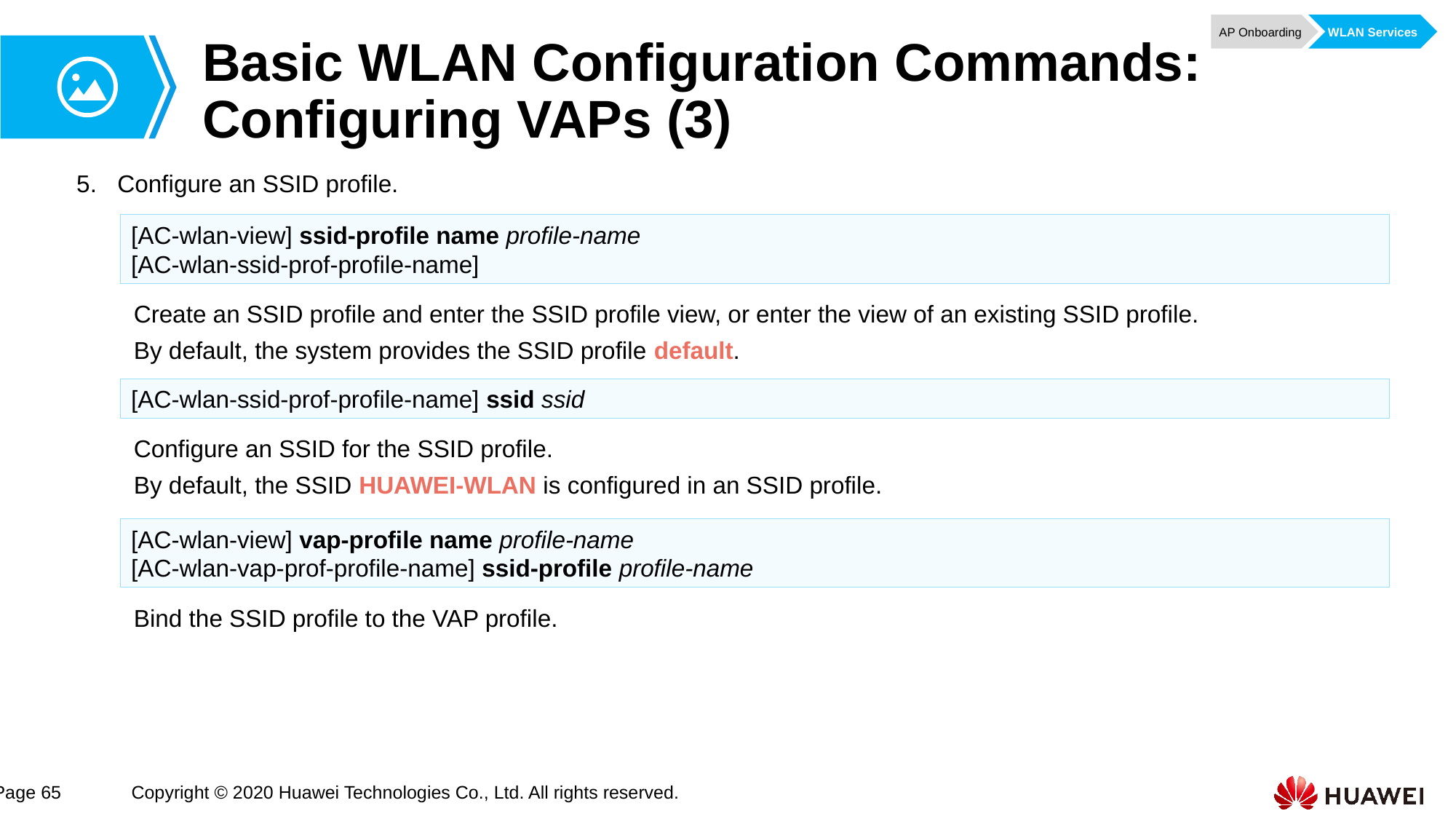

AP Onboarding
WLAN Services
# Basic WLAN Configuration Commands: Configuring VAPs (3)
Configure an SSID profile.
[AC-wlan-view] ssid-profile name profile-name
[AC-wlan-ssid-prof-profile-name]
Create an SSID profile and enter the SSID profile view, or enter the view of an existing SSID profile.
By default, the system provides the SSID profile default.
[AC-wlan-ssid-prof-profile-name] ssid ssid
Configure an SSID for the SSID profile.
By default, the SSID HUAWEI-WLAN is configured in an SSID profile.
[AC-wlan-view] vap-profile name profile-name
[AC-wlan-vap-prof-profile-name] ssid-profile profile-name
Bind the SSID profile to the VAP profile.